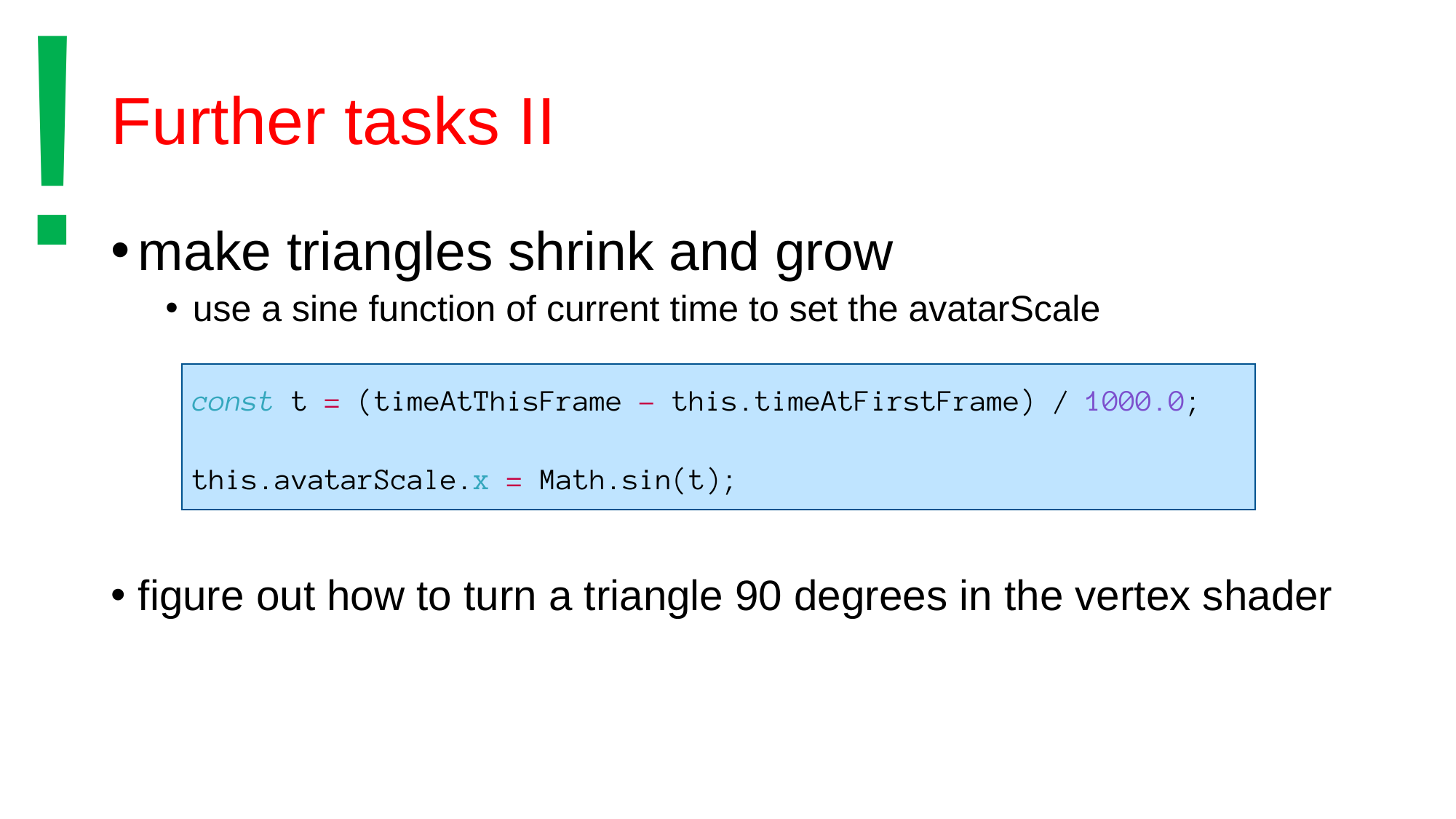

!
# Further tasks II
make triangles shrink and grow
use a sine function of current time to set the avatarScale

figure out how to turn a triangle 90 degrees in the vertex shader
const t = (timeAtThisFrame - this.timeAtFirstFrame) / 1000.0;

this.avatarScale.x = Math.sin(t);